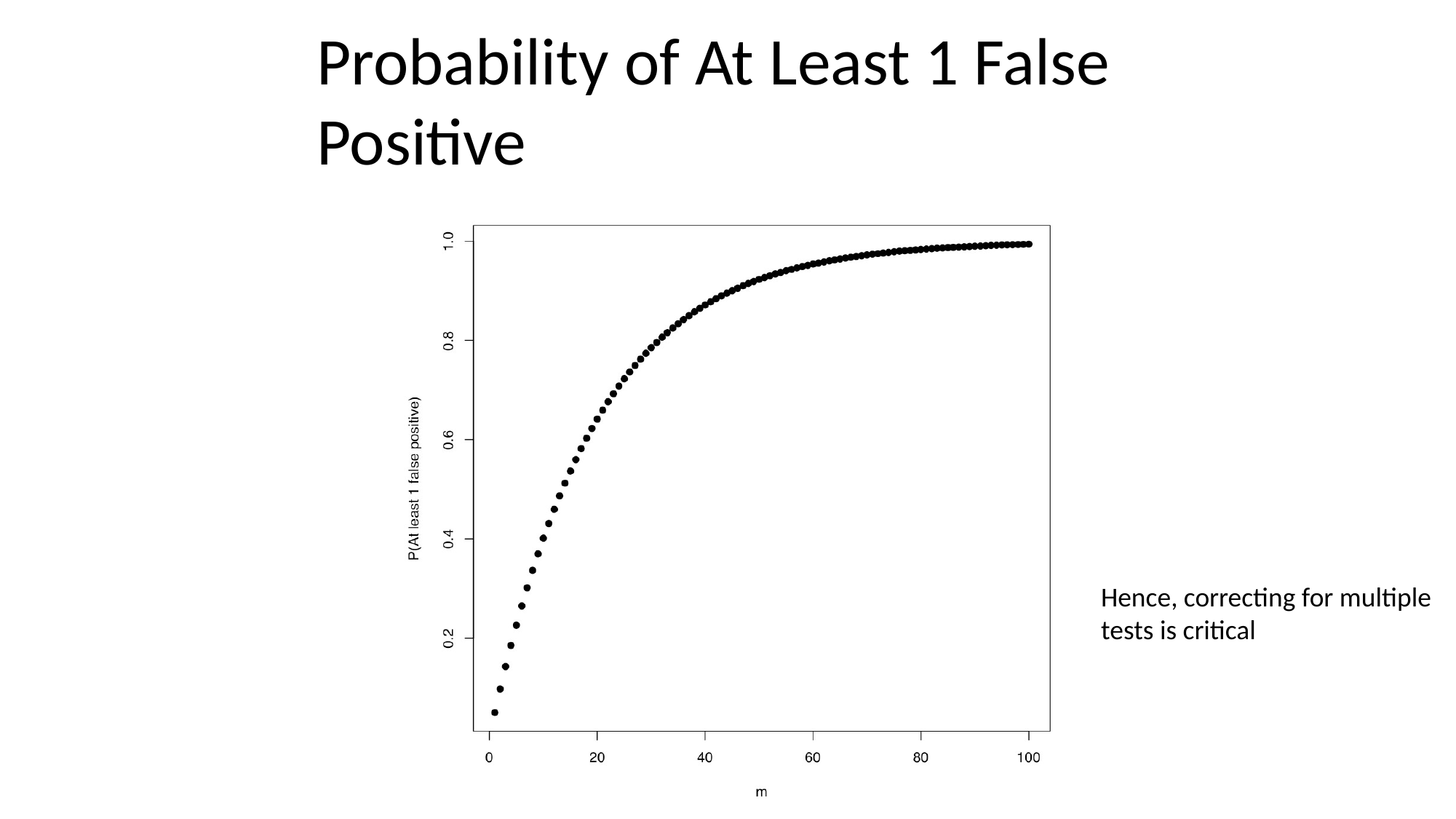

# Probability of At Least 1 False Positive

Hence, correcting for multiple tests is critical